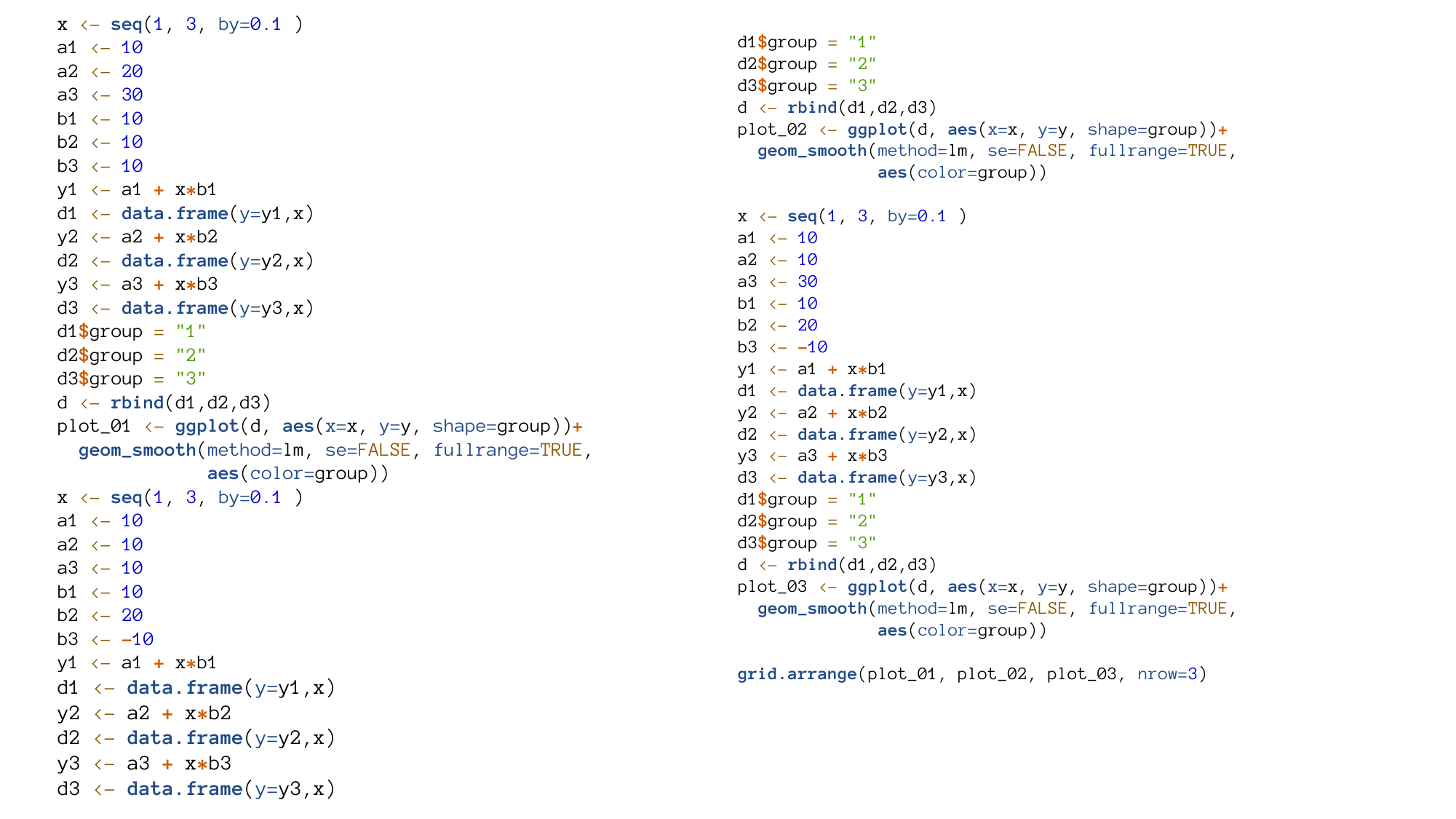

x <- seq(1, 3, by=0.1 )
a1 <- 10
a2 <- 20
a3 <- 30
b1 <- 10
b2 <- 10
b3 <- 10
y1 <- a1 + x*b1
d1 <- data.frame(y=y1,x)
y2 <- a2 + x*b2
d2 <- data.frame(y=y2,x)
y3 <- a3 + x*b3
d3 <- data.frame(y=y3,x)
d1$group = "1"
d2$group = "2"
d3$group = "3"
d <- rbind(d1,d2,d3)
plot_01 <- ggplot(d, aes(x=x, y=y, shape=group))+
  geom_smooth(method=lm, se=FALSE, fullrange=TRUE,
              aes(color=group))
x <- seq(1, 3, by=0.1 )
a1 <- 10
a2 <- 10
a3 <- 10
b1 <- 10
b2 <- 20
b3 <- -10
y1 <- a1 + x*b1
d1 <- data.frame(y=y1,x)
y2 <- a2 + x*b2
d2 <- data.frame(y=y2,x)
y3 <- a3 + x*b3
d3 <- data.frame(y=y3,x)
d1$group = "1"
d2$group = "2"
d3$group = "3"
d <- rbind(d1,d2,d3)
plot_02 <- ggplot(d, aes(x=x, y=y, shape=group))+
  geom_smooth(method=lm, se=FALSE, fullrange=TRUE,
              aes(color=group))
x <- seq(1, 3, by=0.1 )
a1 <- 10
a2 <- 10
a3 <- 30
b1 <- 10
b2 <- 20
b3 <- -10
y1 <- a1 + x*b1
d1 <- data.frame(y=y1,x)
y2 <- a2 + x*b2
d2 <- data.frame(y=y2,x)
y3 <- a3 + x*b3
d3 <- data.frame(y=y3,x)
d1$group = "1"
d2$group = "2"
d3$group = "3"
d <- rbind(d1,d2,d3)
plot_03 <- ggplot(d, aes(x=x, y=y, shape=group))+
  geom_smooth(method=lm, se=FALSE, fullrange=TRUE,
              aes(color=group))
grid.arrange(plot_01, plot_02, plot_03, nrow=3)